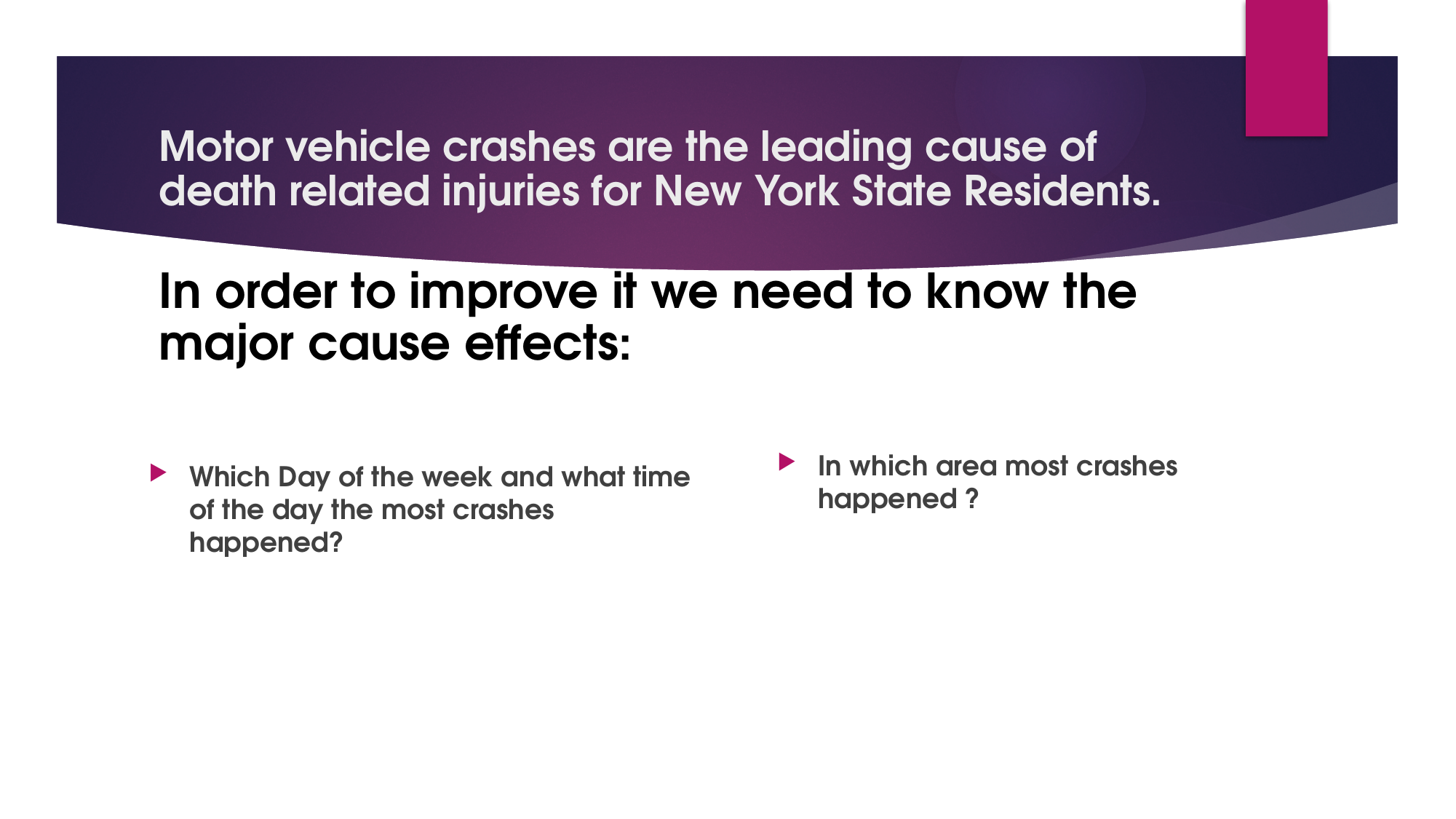

# Motor vehicle crashes are the leading cause of death related injuries for New York State Residents. In order to improve it we need to know the major cause effects:
In which area most crashes happened ?
Which Day of the week and what time of the day the most crashes happened?